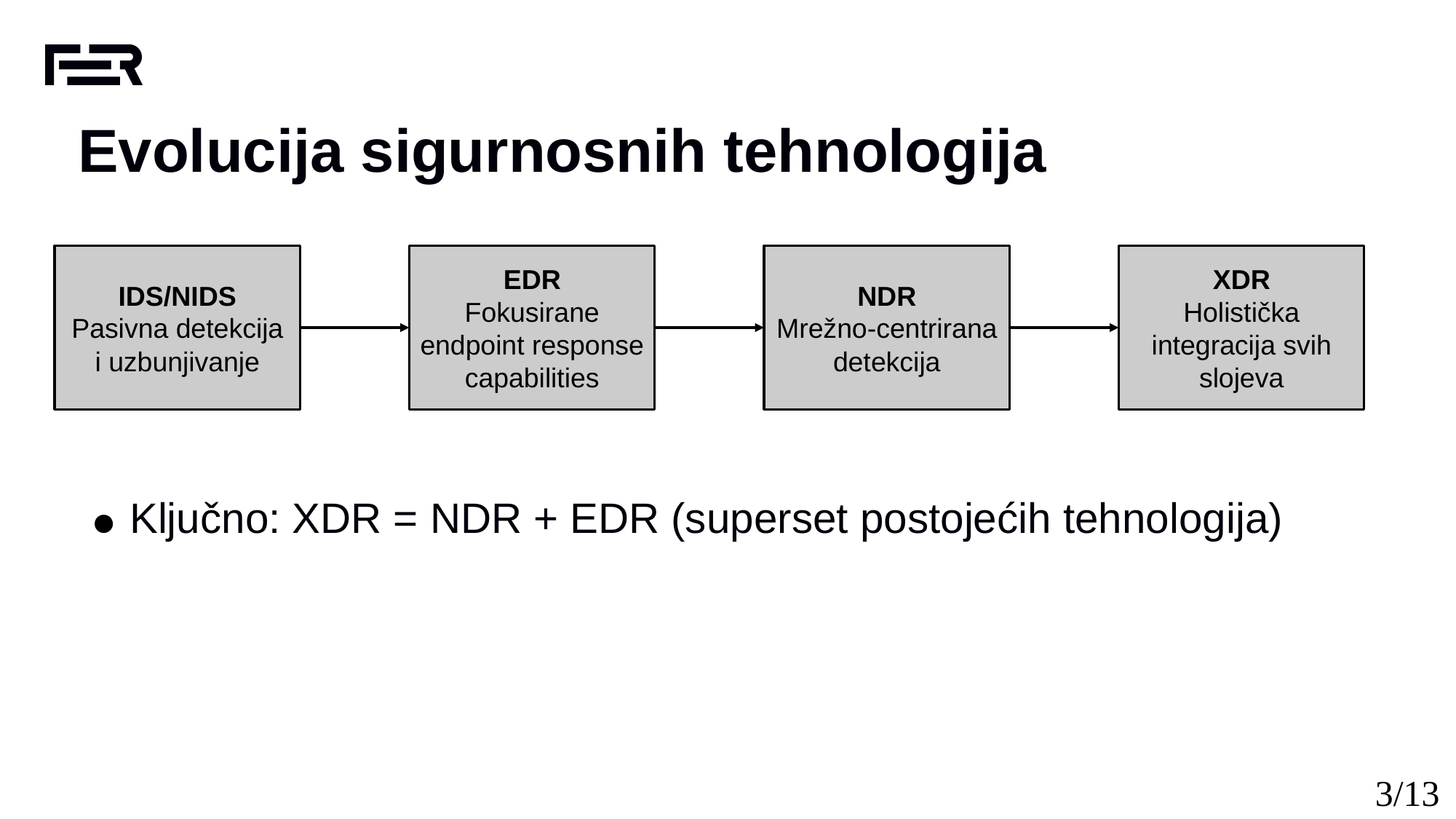

Evolucija sigurnosnih tehnologija
IDS/NIDS
Pasivna detekcija i uzbunjivanje
EDR
Fokusirane endpoint response capabilities
NDR
Mrežno-centrirana detekcija
XDR
Holistička integracija svih slojeva
Ključno: XDR = NDR + EDR (superset postojećih tehnologija)
3/13